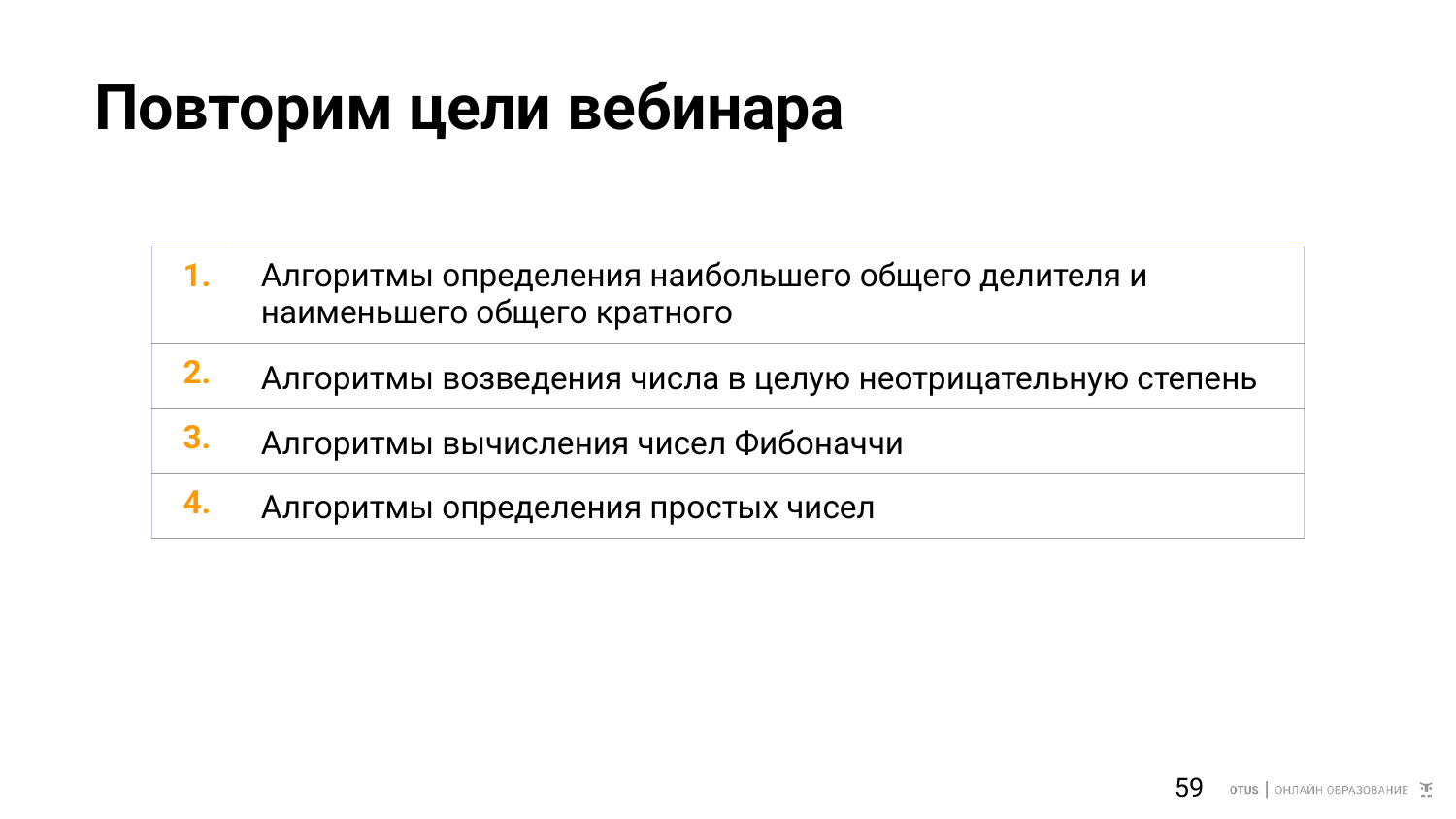

# Повторим цели вебинара
| 1. | Алгоритмы определения наибольшего общего делителя и наименьшего общего кратного |
| --- | --- |
| 2. | Алгоритмы возведения числа в целую неотрицательную степень |
| 3. | Алгоритмы вычисления чисел Фибоначчи |
| 4. | Алгоритмы определения простых чисел |
59